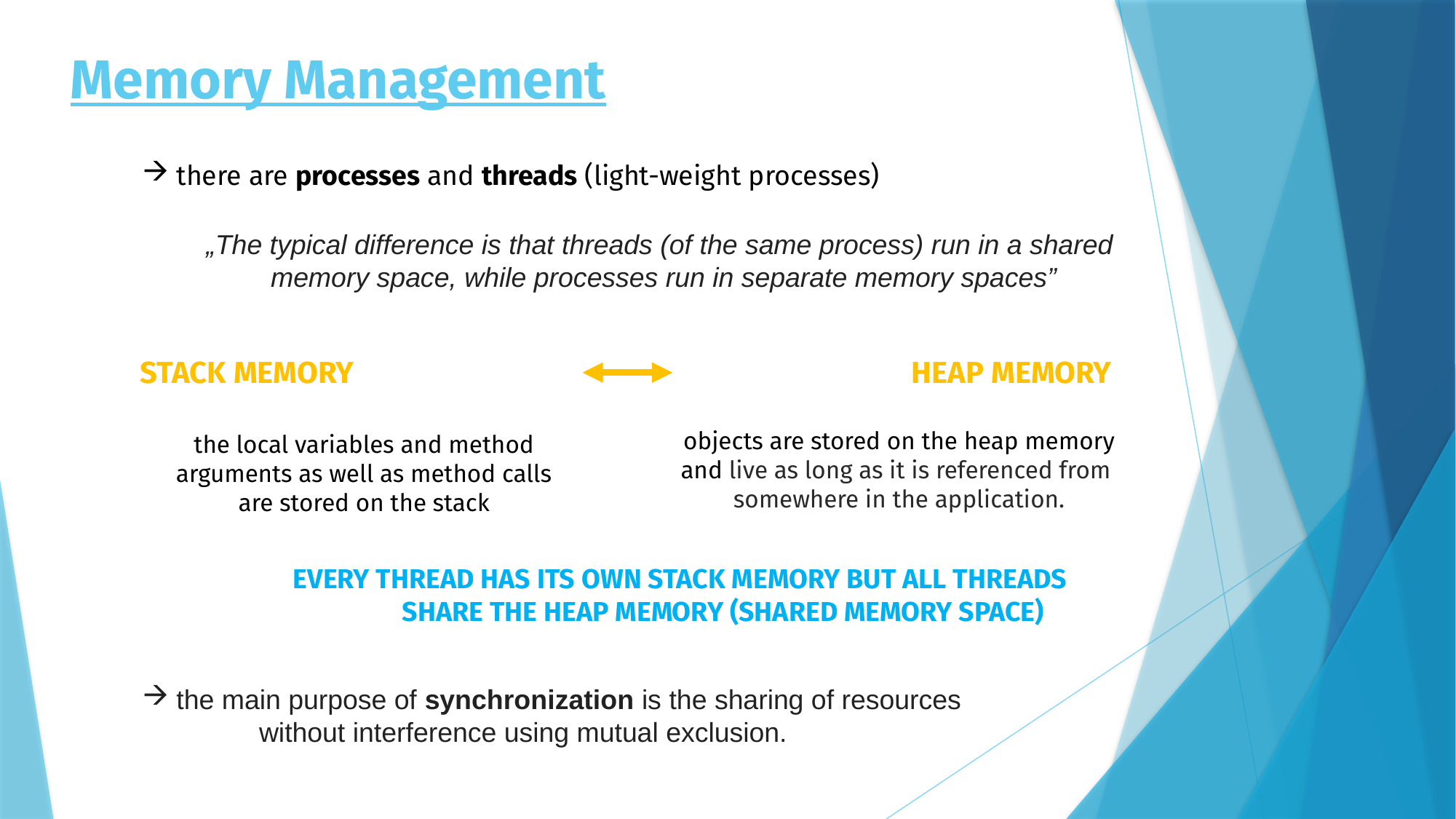

# Memory Management
there are processes and threads (light-weight processes)

the main purpose of synchronization is the sharing of resources
	 without interference using mutual exclusion.

„The typical difference is that threads (of the same process) run in a shared
memory space, while processes run in separate memory spaces”
STACK MEMORY     	        				 HEAP MEMORY
objects are stored on the heap memory
and live as long as it is referenced from
somewhere in the application.
the local variables and method
arguments as well as method calls
are stored on the stack
EVERY THREAD HAS ITS OWN STACK MEMORY BUT ALL THREADS
	SHARE THE HEAP MEMORY (SHARED MEMORY SPACE)